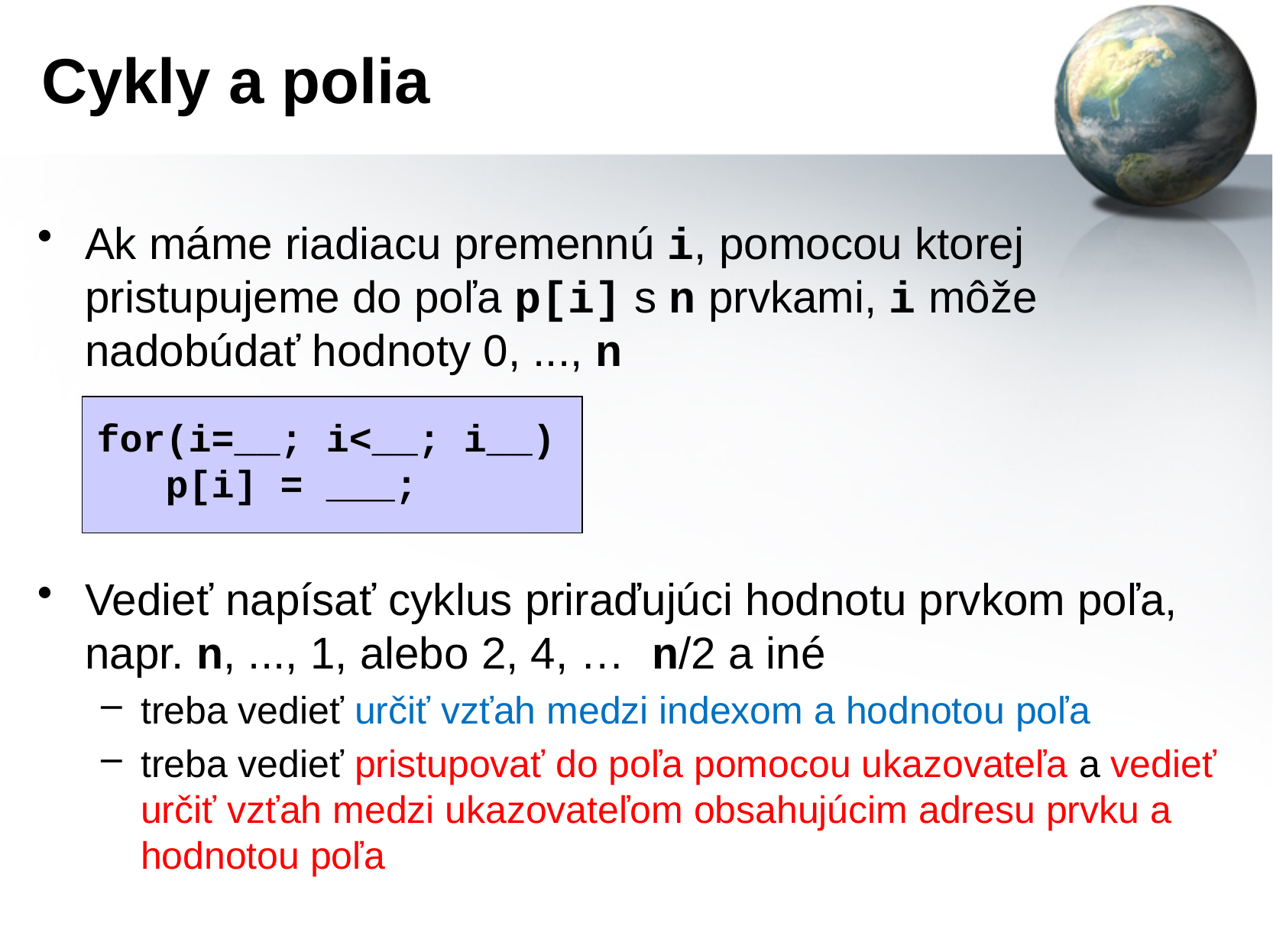

# Cykly a polia
Ak máme riadiacu premennú i, pomocou ktorej pristupujeme do poľa p[i] s n prvkami, i môže nadobúdať hodnoty 0, ..., n

Vedieť napísať cyklus priraďujúci hodnotu prvkom poľa, napr. n, ..., 1, alebo 2, 4, … n/2 a iné
treba vedieť určiť vzťah medzi indexom a hodnotou poľa
treba vedieť pristupovať do poľa pomocou ukazovateľa a vedieť určiť vzťah medzi ukazovateľom obsahujúcim adresu prvku a hodnotou poľa

for(i=__; i<__; i__)
   p[i] = ___;